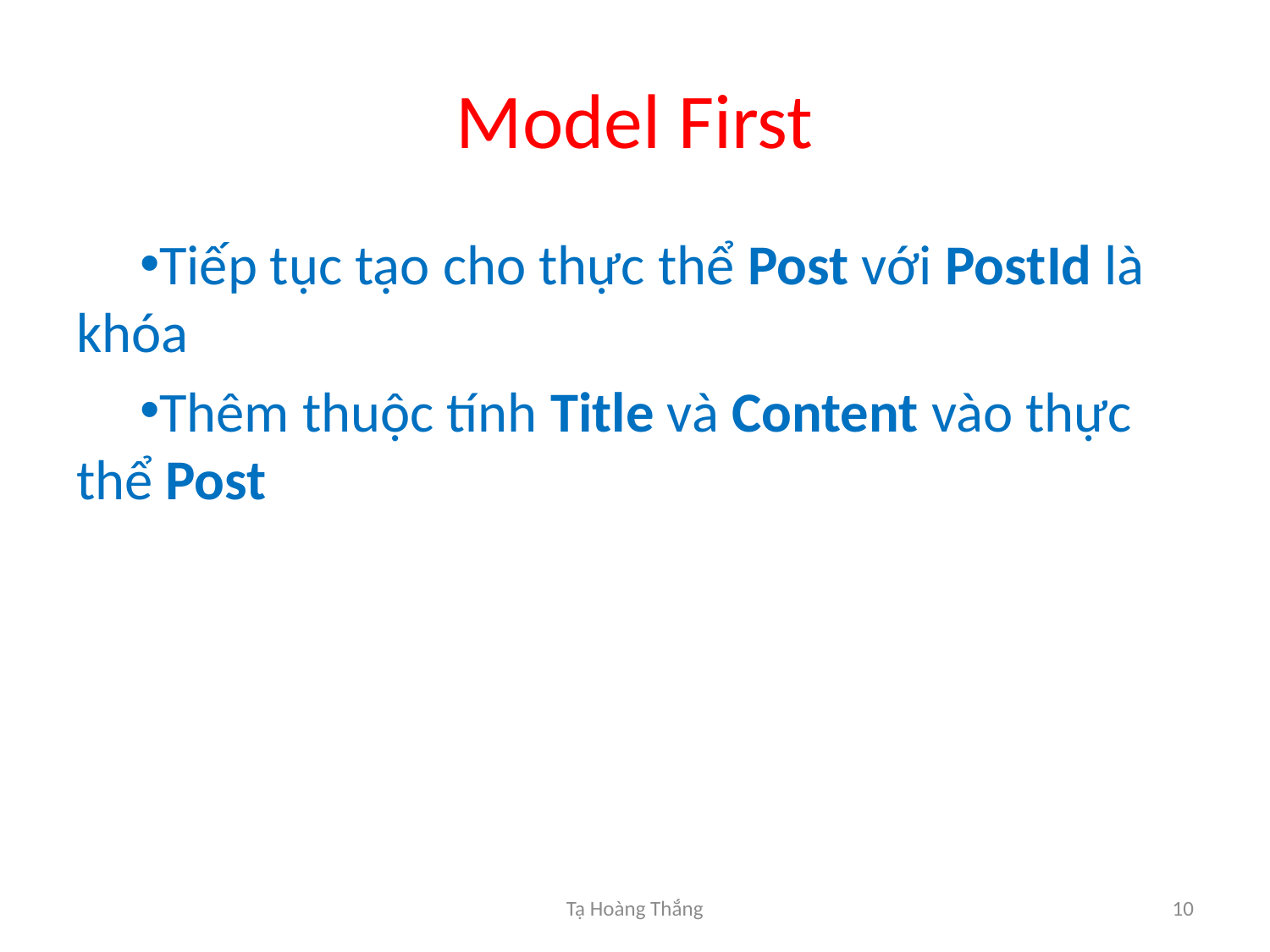

# Model First
Tiếp tục tạo cho thực thể Post với PostId là khóa
Thêm thuộc tính Title và Content vào thực thể Post

Tạ Hoàng Thắng
10